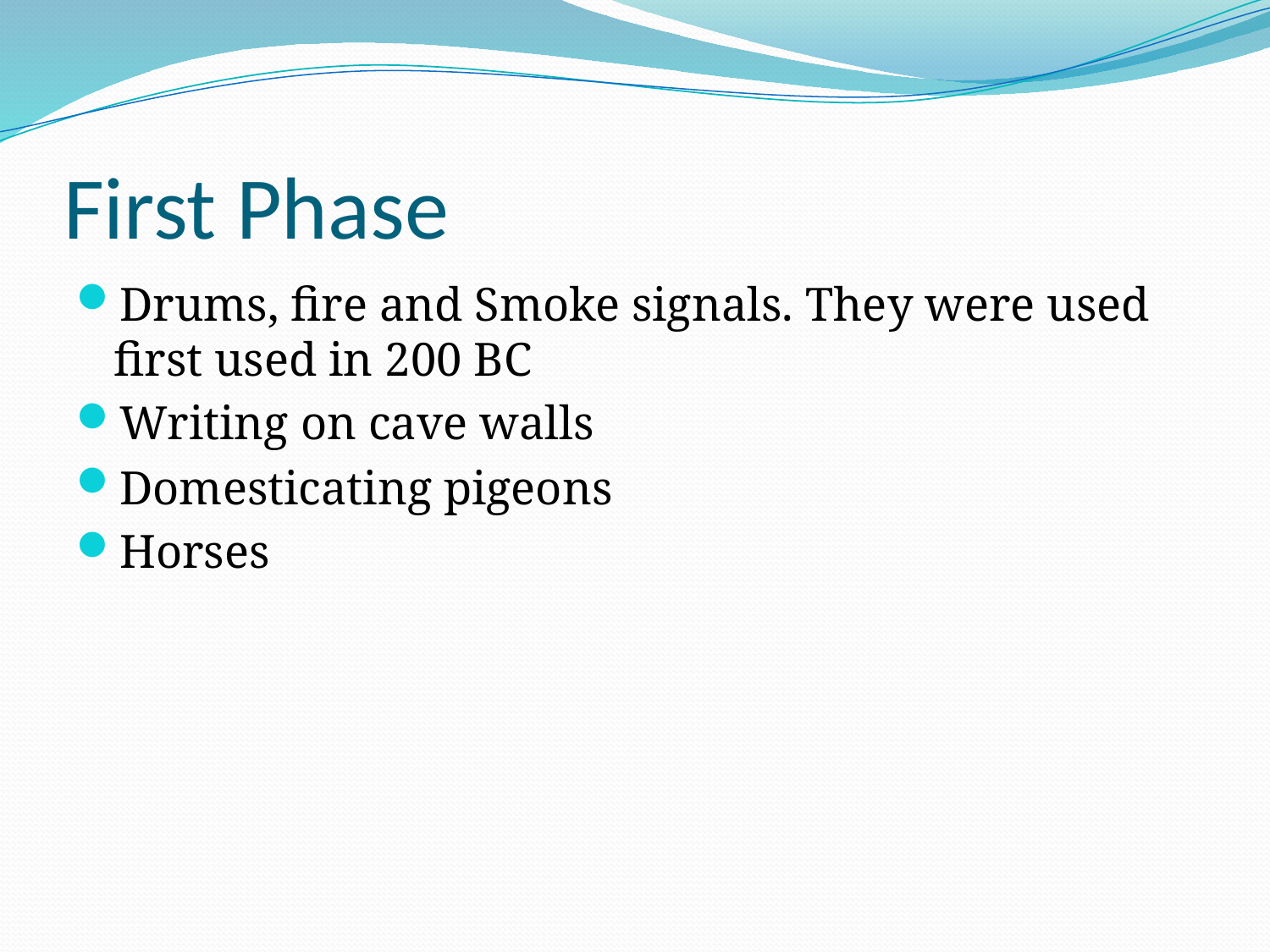

# First Phase
Drums, fire and Smoke signals. They were used first used in 200 BC
Writing on cave walls
Domesticating pigeons
Horses